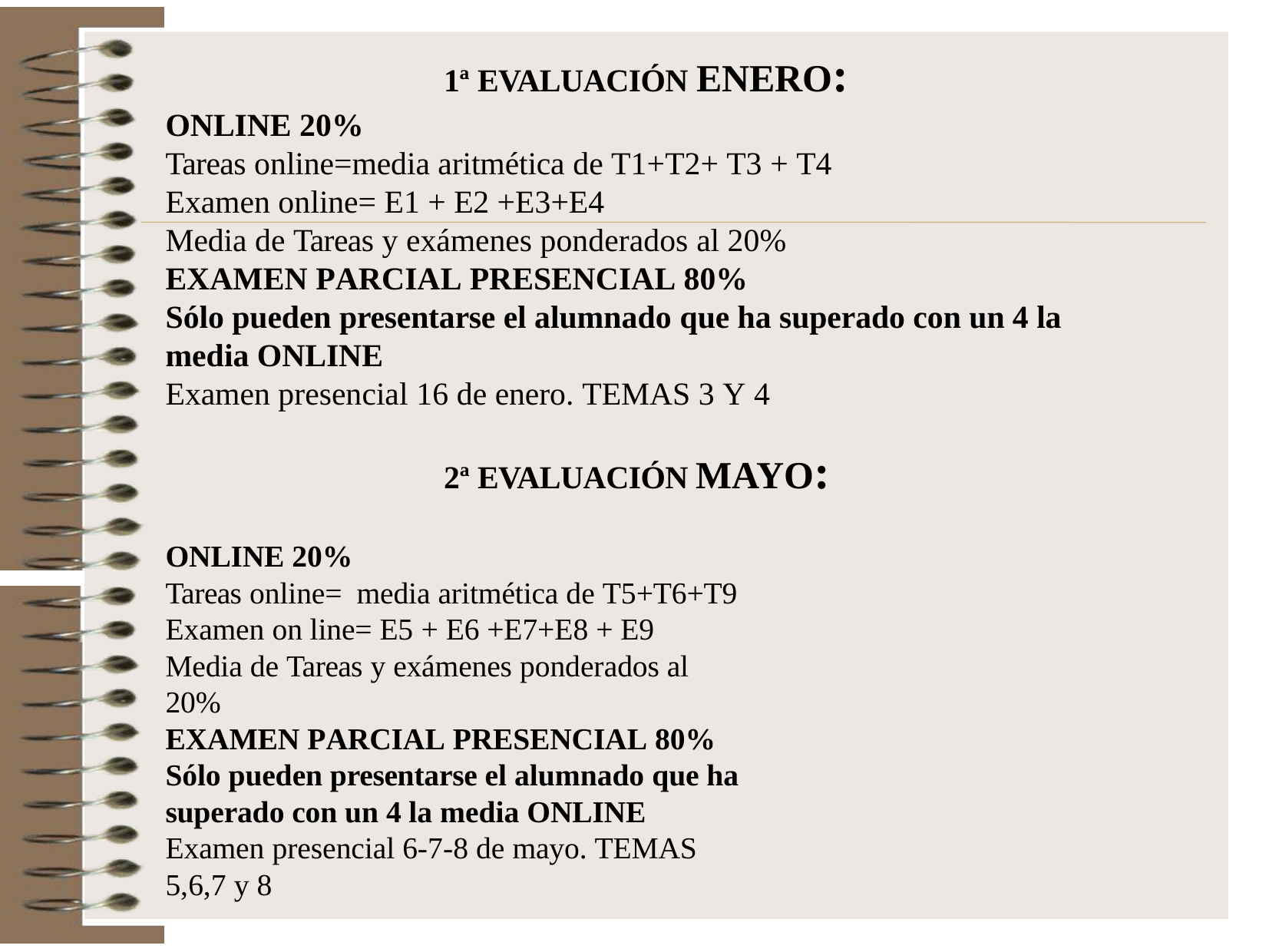

# 1ª EVALUACIÓN ENERO:
ONLINE 20%
Tareas online=media aritmética de T1+T2+ T3 + T4
Examen online= E1 + E2 +E3+E4
Media de Tareas y exámenes ponderados al 20%
EXAMEN PARCIAL PRESENCIAL 80%
Sólo pueden presentarse el alumnado que ha superado con un 4 la  media ONLINE
Examen presencial 16 de enero. TEMAS 3 Y 4

ONLINE 20%
Tareas online= media aritmética de T5+T6+T9 Examen on line= E5 + E6 +E7+E8 + E9
Media de Tareas y exámenes ponderados al 20%
EXAMEN PARCIAL PRESENCIAL 80%
Sólo pueden presentarse el alumnado que ha superado con un 4 la media ONLINE
Examen presencial 6-7-8 de mayo. TEMAS 5,6,7 y 8
2ª EVALUACIÓN MAYO: